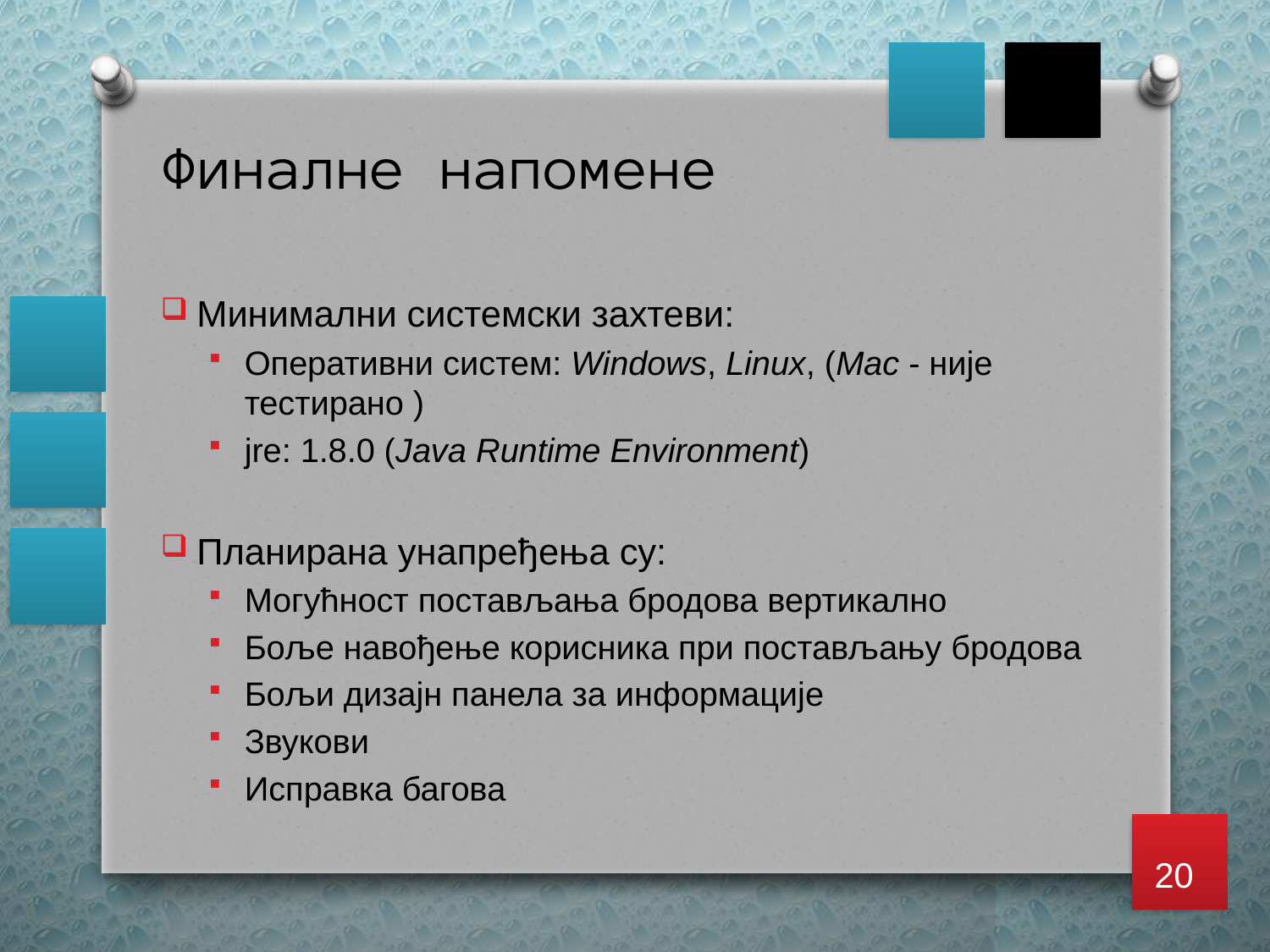

# Финалне напомене

Минимални системски захтеви:
Оперативни систем: Windows, Linux, (Mac - није тестирано )
jre: 1.8.0 (Java Runtime Environment)

Планирана унапређења су:
Могућност постављања бродова вертикално
Боље навођење корисника при постављању бродова
Бољи дизајн панела за информације
Звукови
Исправка багова

20